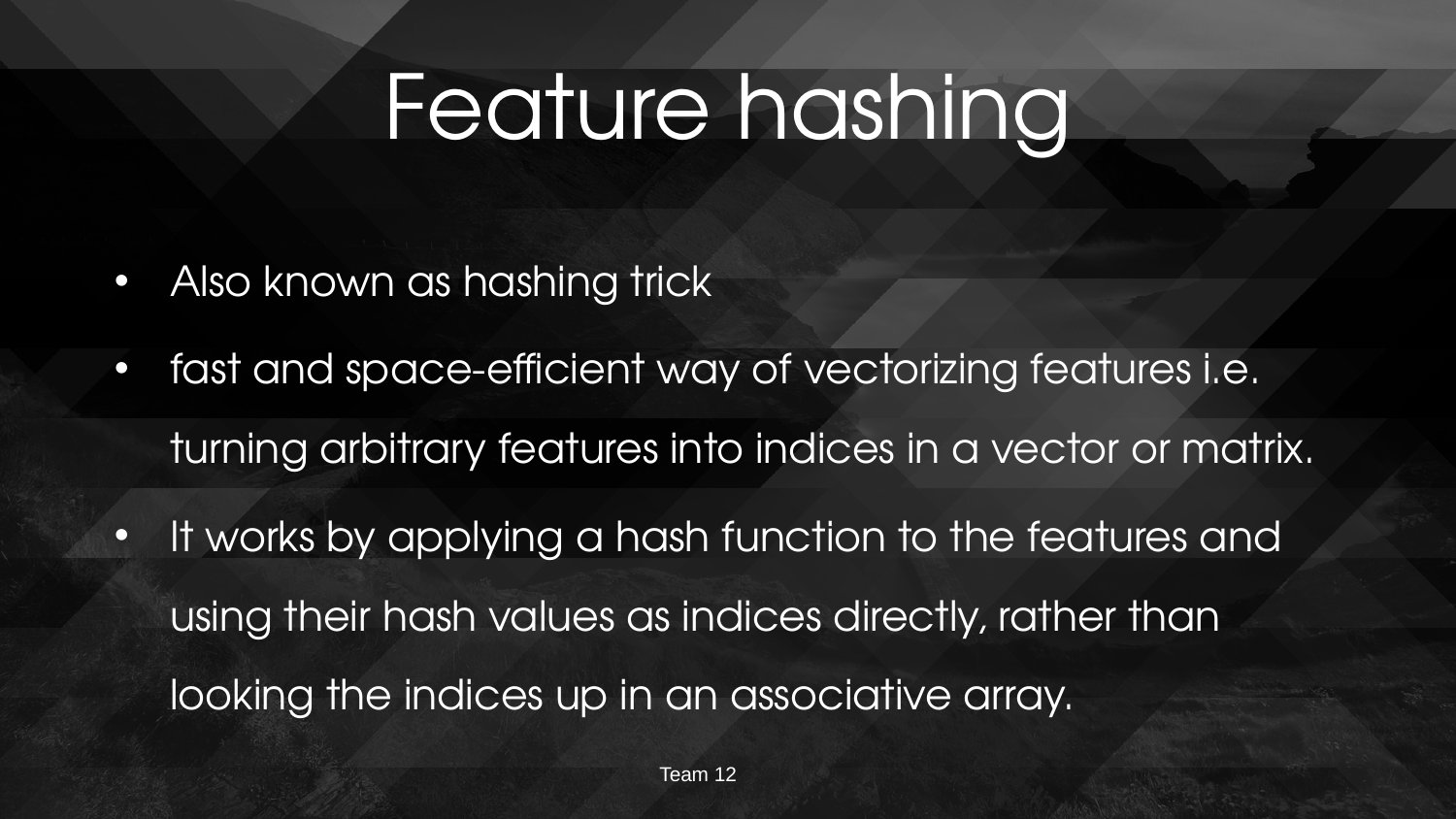

# Feature hashing
Also known as hashing trick
fast and space-efficient way of vectorizing features i.e. turning arbitrary features into indices in a vector or matrix.
It works by applying a hash function to the features and using their hash values as indices directly, rather than looking the indices up in an associative array.
Team 12